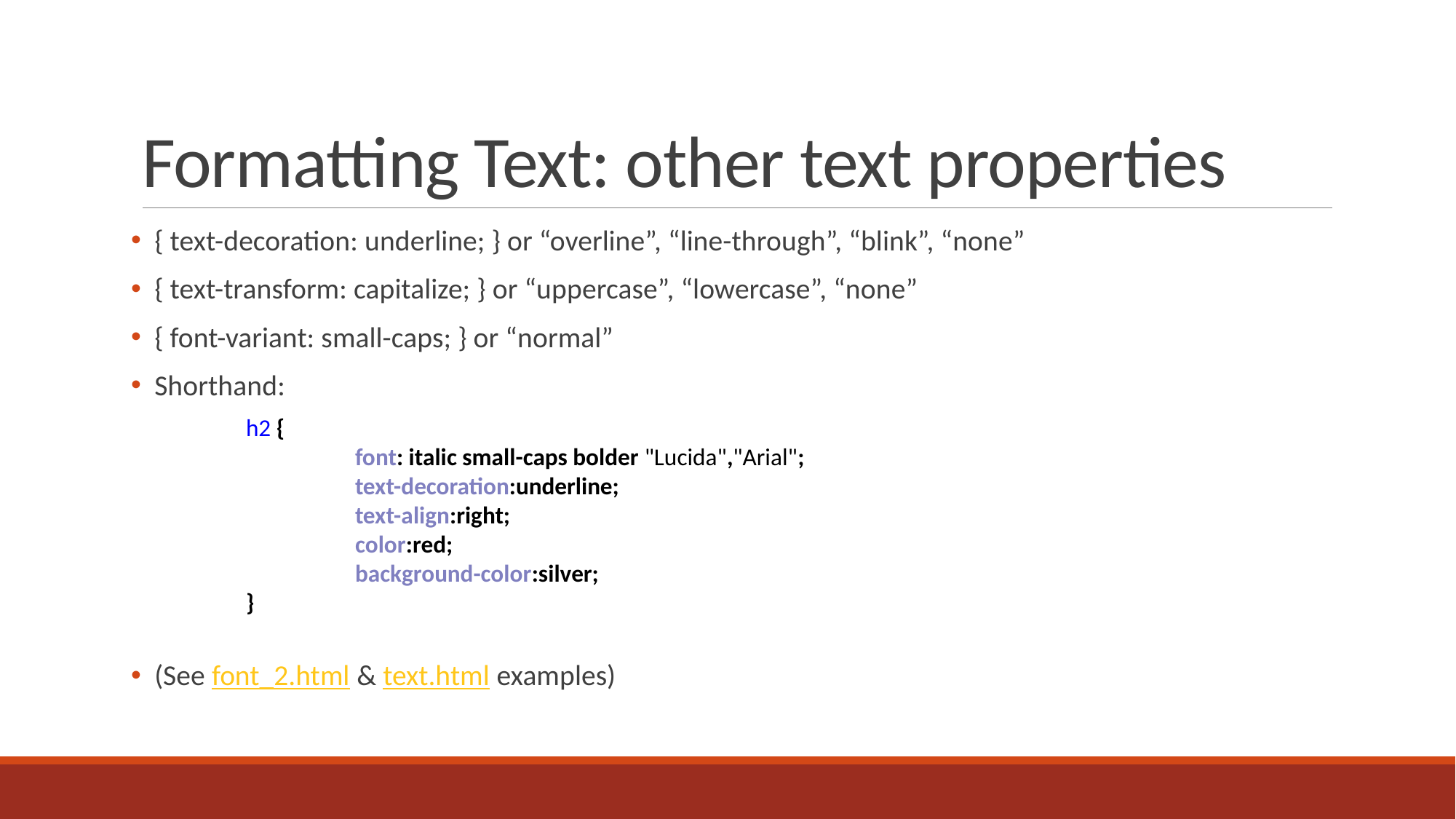

# Formatting Text: other text properties
  { text-decoration: underline; } or “overline”, “line-through”, “blink”, “none”
  { text-transform: capitalize; } or “uppercase”, “lowercase”, “none”
  { font-variant: small-caps; } or “normal”
  Shorthand:

  (See font_2.html & text.html examples)

h2 {
	font: italic small-caps bolder "Lucida","Arial";
	text-decoration:underline;
	text-align:right;
	color:red;
	background-color:silver;
}